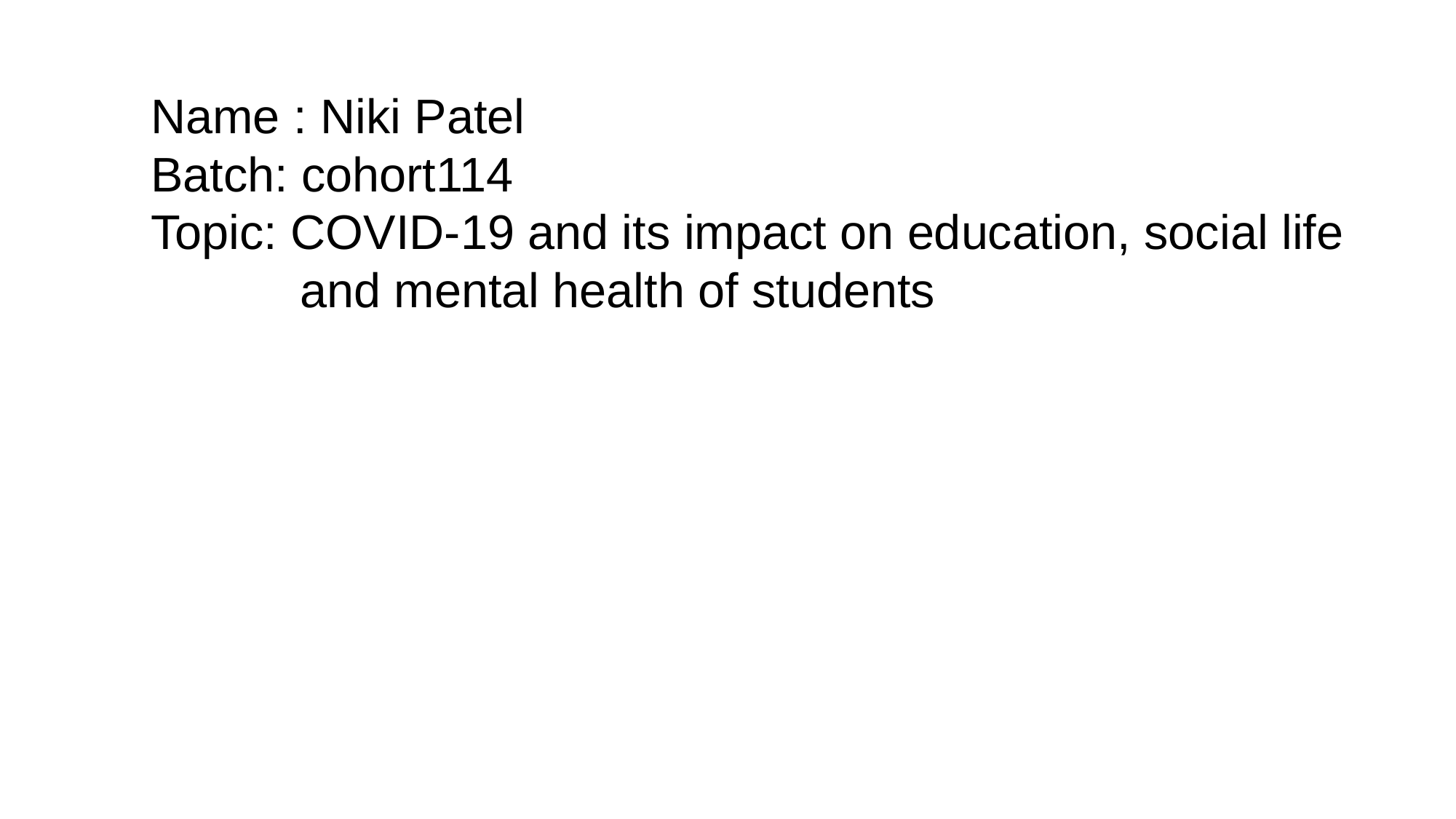

Name : Niki Patel
Batch: cohort114
Topic: COVID-19 and its impact on education, social life	 	   and mental health of students